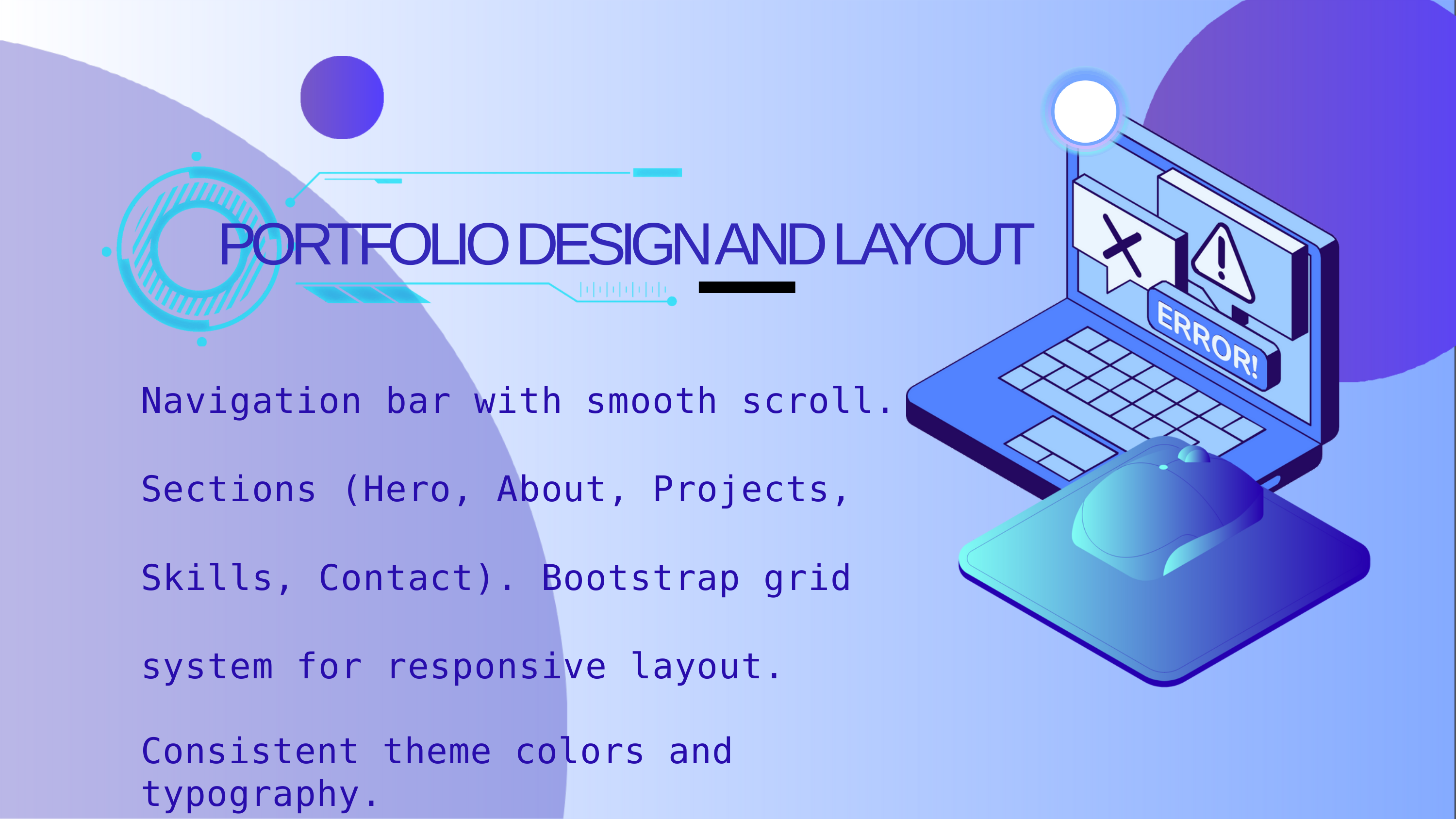

PORTFOLIO DESIGN AND LAYOUT

Navigation bar with smooth scroll.
Sections (Hero, About, Projects, Skills, Contact). Bootstrap grid system for responsive layout.

Consistent theme colors and typography.